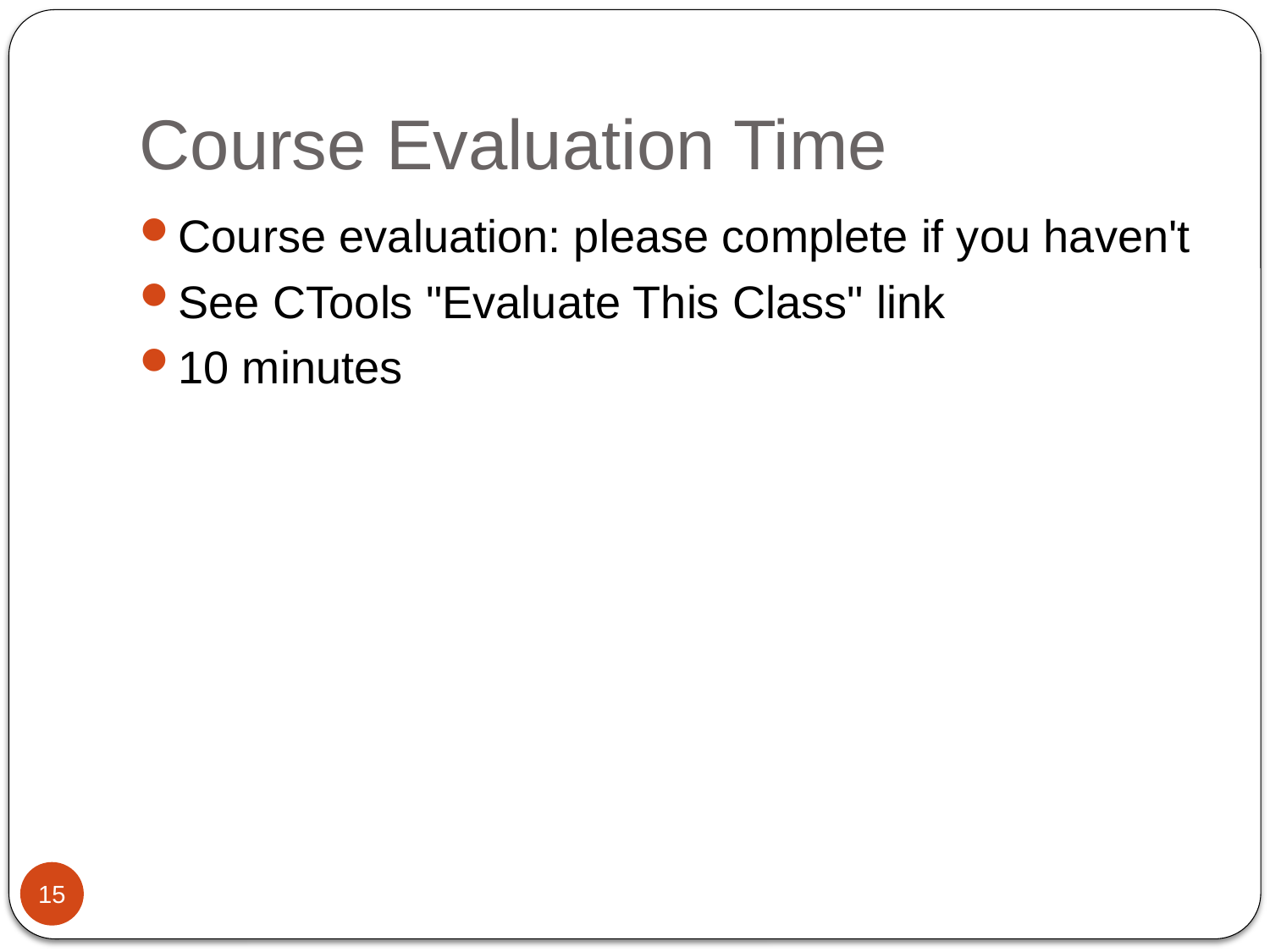

# Course Evaluation Time
Course evaluation: please complete if you haven't
See CTools "Evaluate This Class" link
10 minutes

15